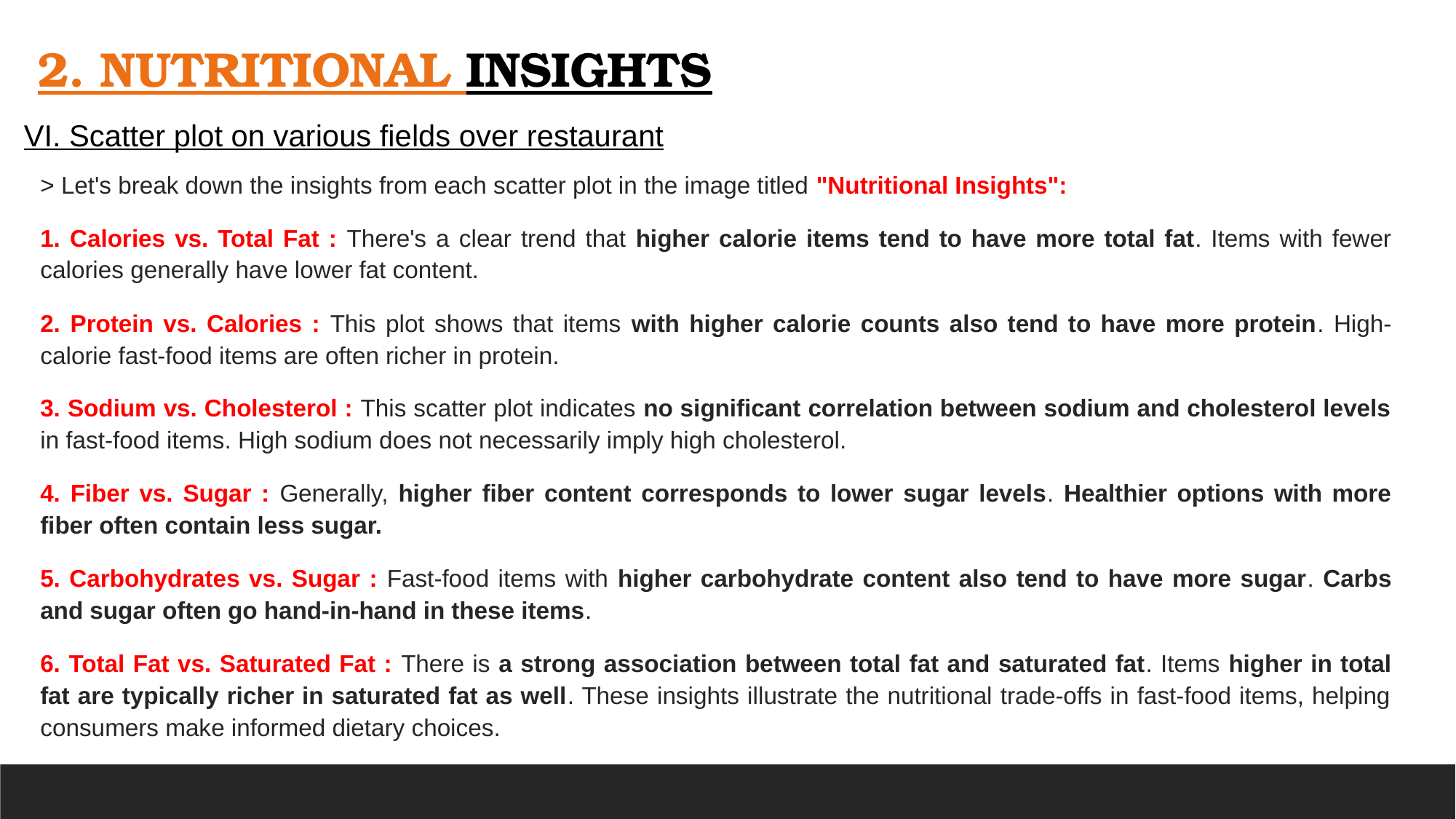

2. NUTRITIONAL INSIGHTS
VI. Scatter plot on various fields over restaurant
> Let's break down the insights from each scatter plot in the image titled "Nutritional Insights":
1. Calories vs. Total Fat : There's a clear trend that higher calorie items tend to have more total fat. Items with fewer calories generally have lower fat content.
2. Protein vs. Calories : This plot shows that items with higher calorie counts also tend to have more protein. High-calorie fast-food items are often richer in protein.
3. Sodium vs. Cholesterol : This scatter plot indicates no significant correlation between sodium and cholesterol levels in fast-food items. High sodium does not necessarily imply high cholesterol.
4. Fiber vs. Sugar : Generally, higher fiber content corresponds to lower sugar levels. Healthier options with more fiber often contain less sugar.
5. Carbohydrates vs. Sugar : Fast-food items with higher carbohydrate content also tend to have more sugar. Carbs and sugar often go hand-in-hand in these items.
6. Total Fat vs. Saturated Fat : There is a strong association between total fat and saturated fat. Items higher in total fat are typically richer in saturated fat as well. These insights illustrate the nutritional trade-offs in fast-food items, helping consumers make informed dietary choices.